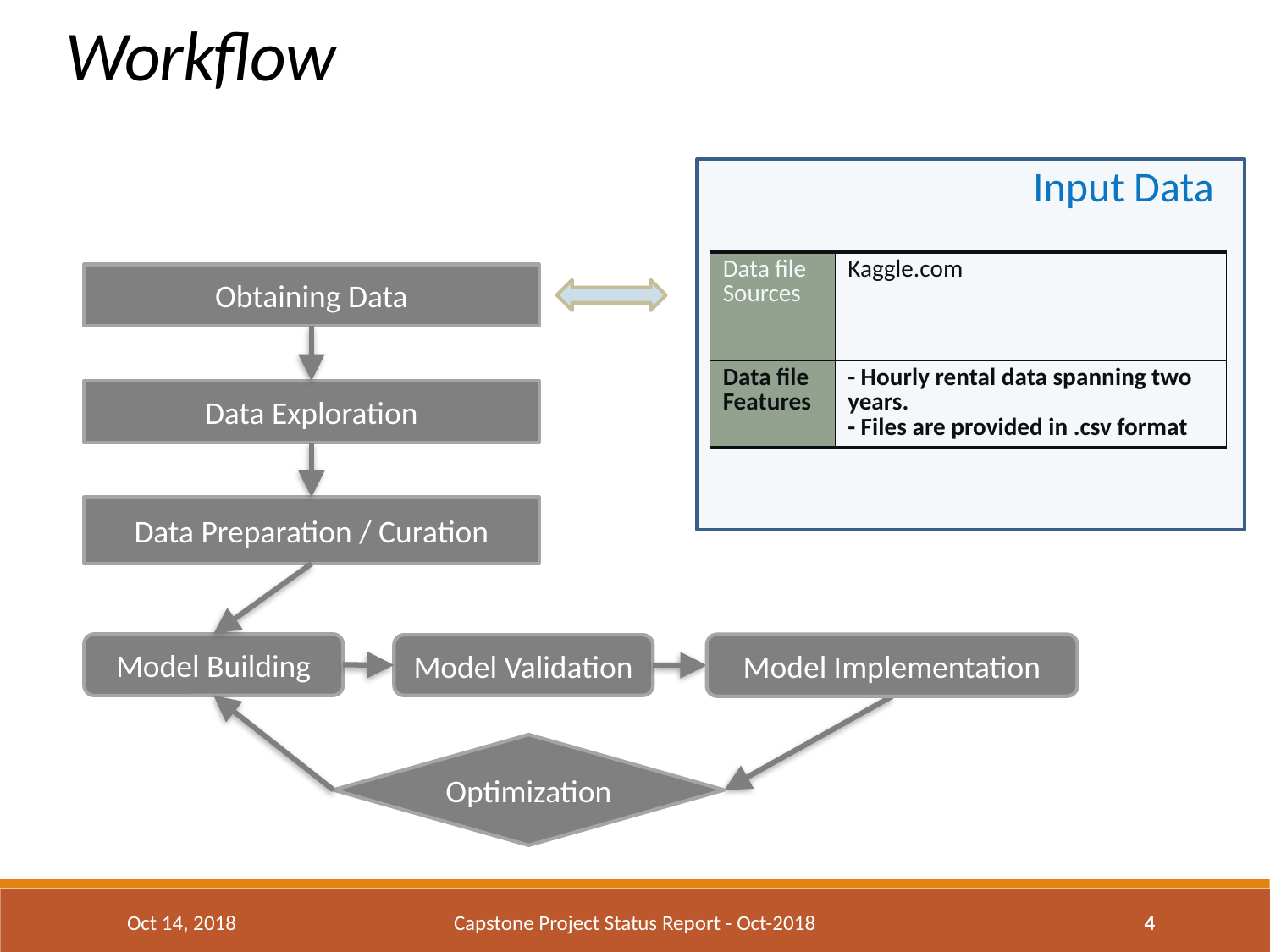

# Workflow
Input Data

| Data file Sources | Kaggle.com |
| --- | --- |
| Data file Features | - Hourly rental data spanning two years. - Files are provided in .csv format |
Obtaining Data

Data Exploration
Data Preparation / Curation
Model Building
Model Implementation
Model Validation
Optimization
Oct 14, 2018
Capstone Project Status Report - Oct-2018
4